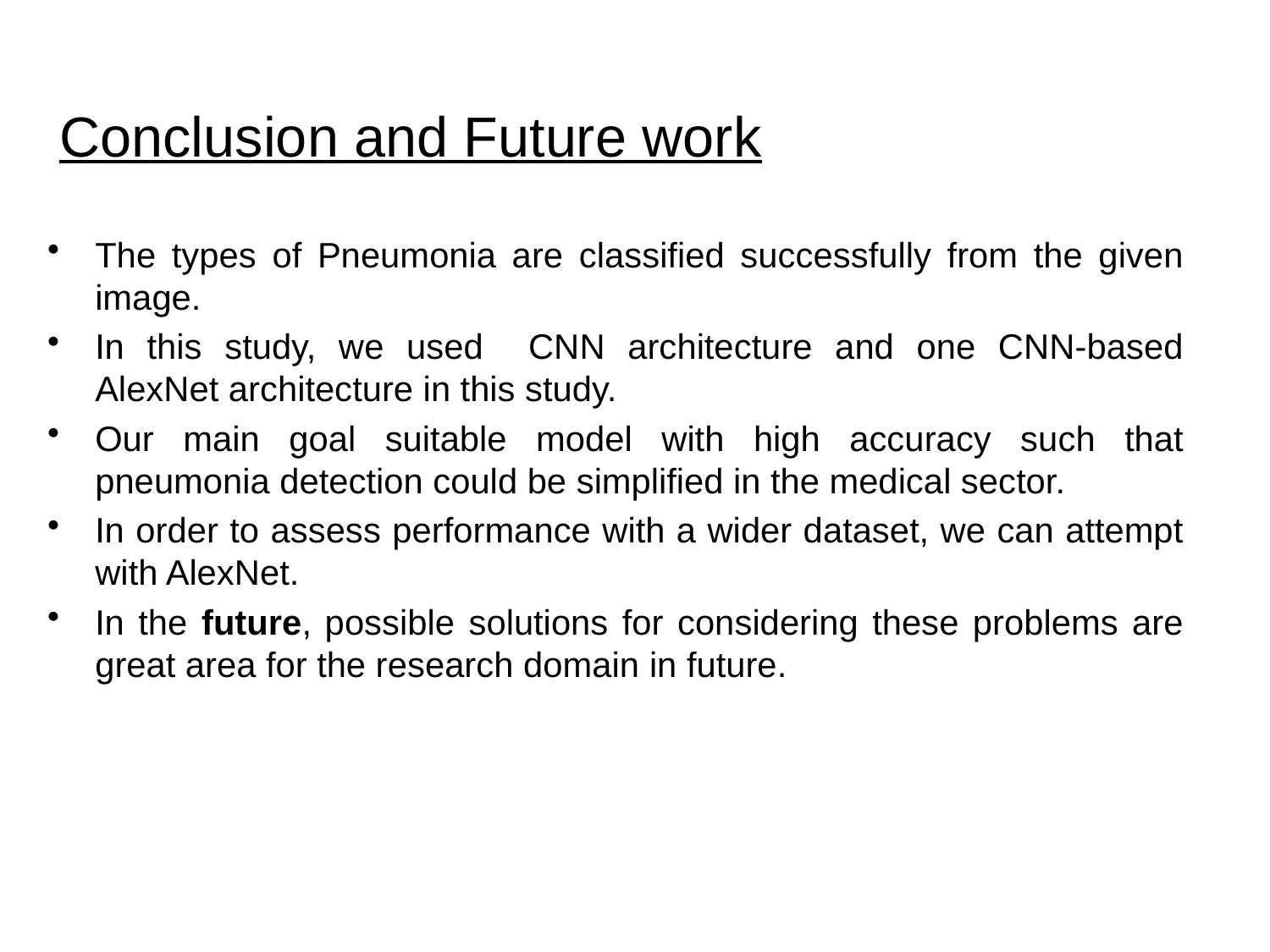

# Conclusion and Future work
The types of Pneumonia are classified successfully from the given image.
In this study, we used  CNN architecture and one CNN-based AlexNet architecture in this study.
Our main goal suitable model with high accuracy such that pneumonia detection could be simplified in the medical sector.
In order to assess performance with a wider dataset, we can attempt with AlexNet.
In the future, possible solutions for considering these problems are great area for the research domain in future.